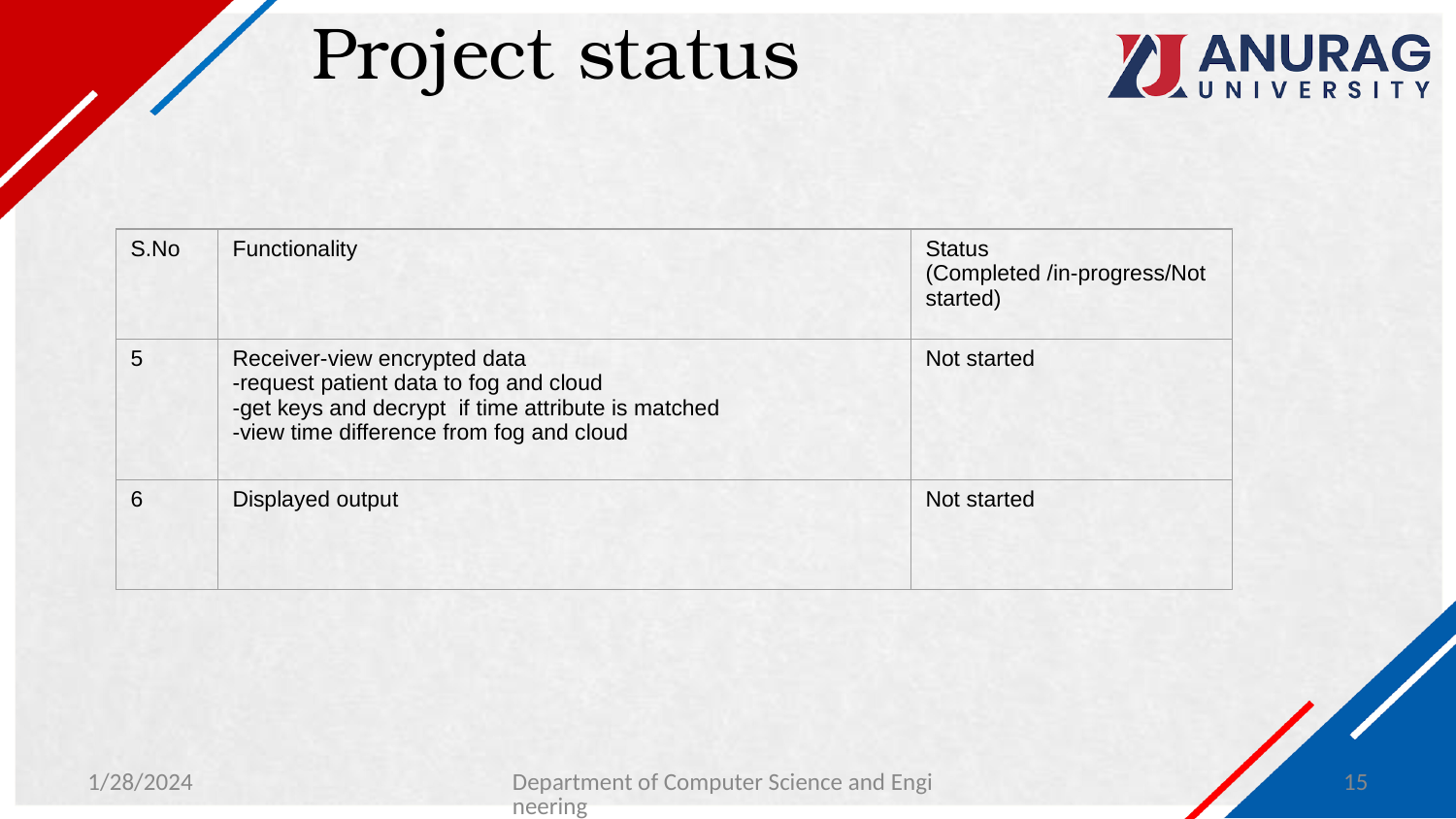

# Project status
| S.No | Functionality | Status (Completed /in-progress/Not started) |
| --- | --- | --- |
| 5 | Receiver-view encrypted data -request patient data to fog and cloud -get keys and decrypt if time attribute is matched -view time difference from fog and cloud | Not started |
| 6 | Displayed output | Not started |

1/28/2024
Department of Computer Science and Engineering
15